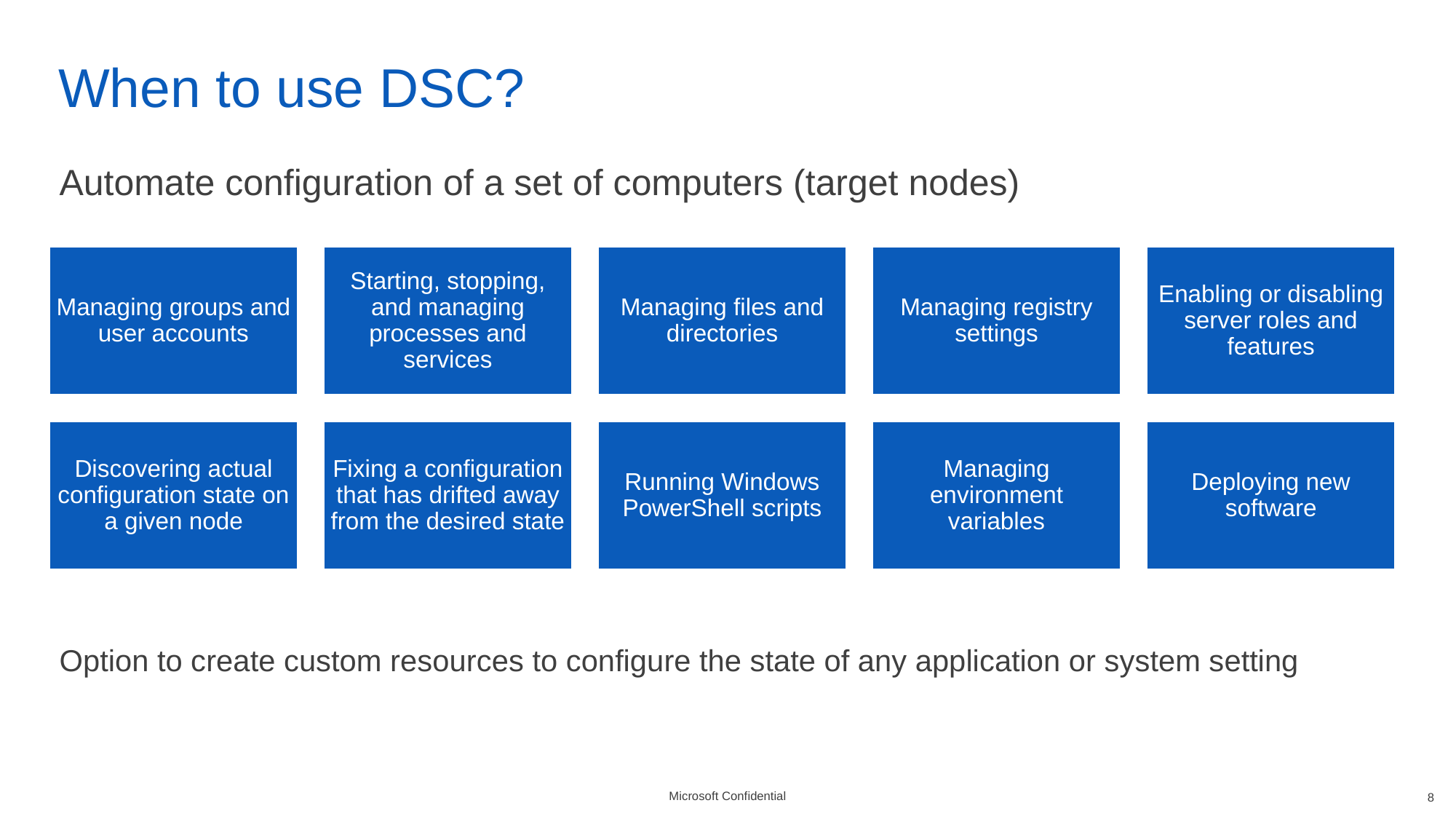

# When to use DSC?
Automate configuration of a set of computers (target nodes)

Option to create custom resources to configure the state of any application or system setting

Enabling or disabling server roles and features
Managing registry settings
Managing files and directories
Starting, stopping, and managing processes and services
Managing groups and user accounts
Deploying new software
Managing environment variables
Running Windows PowerShell scripts
Fixing a configuration that has drifted away from the desired state
Discovering actual configuration state on a given node
8